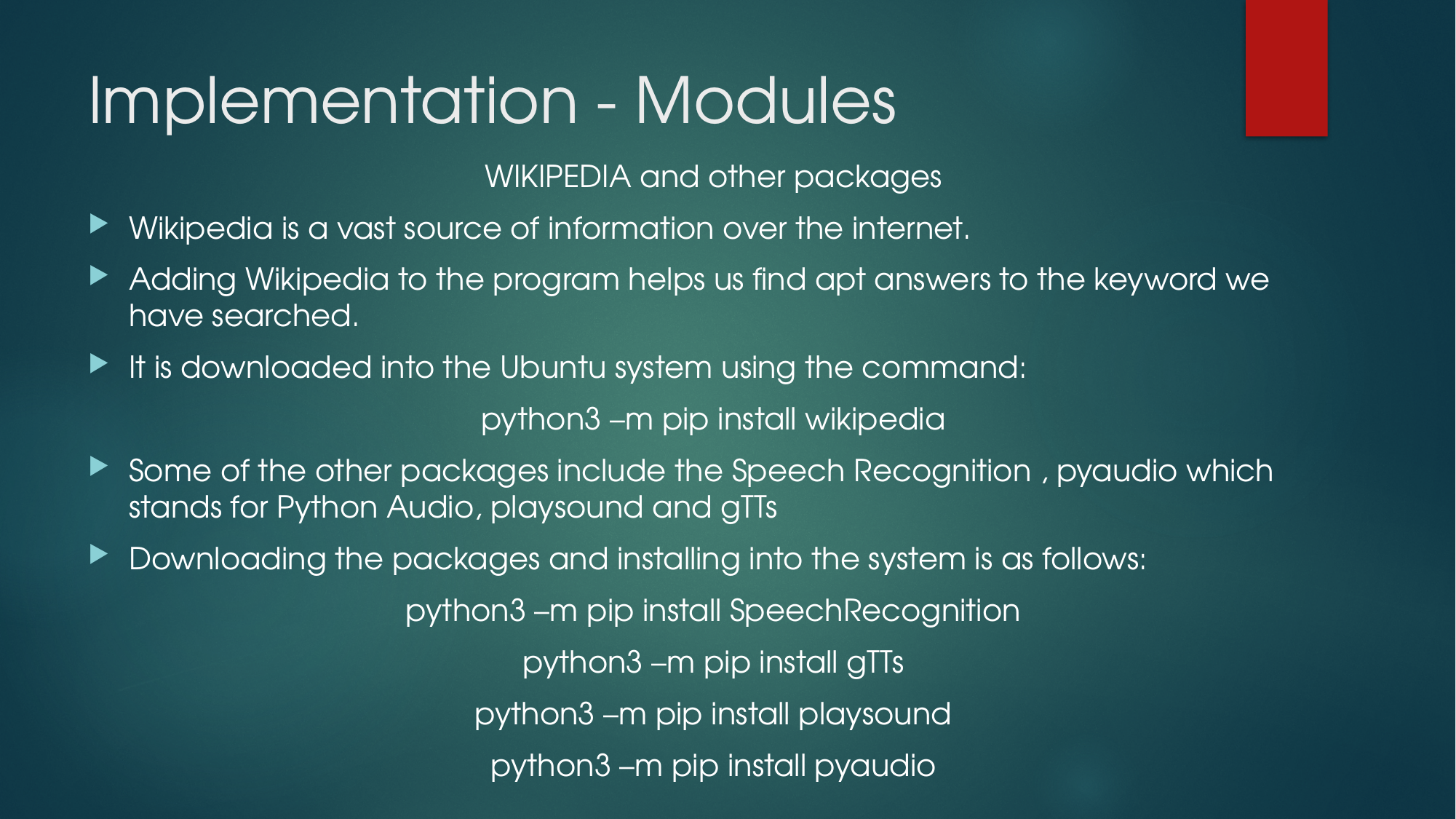

# Implementation - Modules
WIKIPEDIA and other packages
Wikipedia is a vast source of information over the internet.
Adding Wikipedia to the program helps us find apt answers to the keyword we have searched.
It is downloaded into the Ubuntu system using the command:
python3 –m pip install wikipedia
Some of the other packages include the Speech Recognition , pyaudio which stands for Python Audio, playsound and gTTs
Downloading the packages and installing into the system is as follows:
python3 –m pip install SpeechRecognition
python3 –m pip install gTTs
python3 –m pip install playsound
python3 –m pip install pyaudio